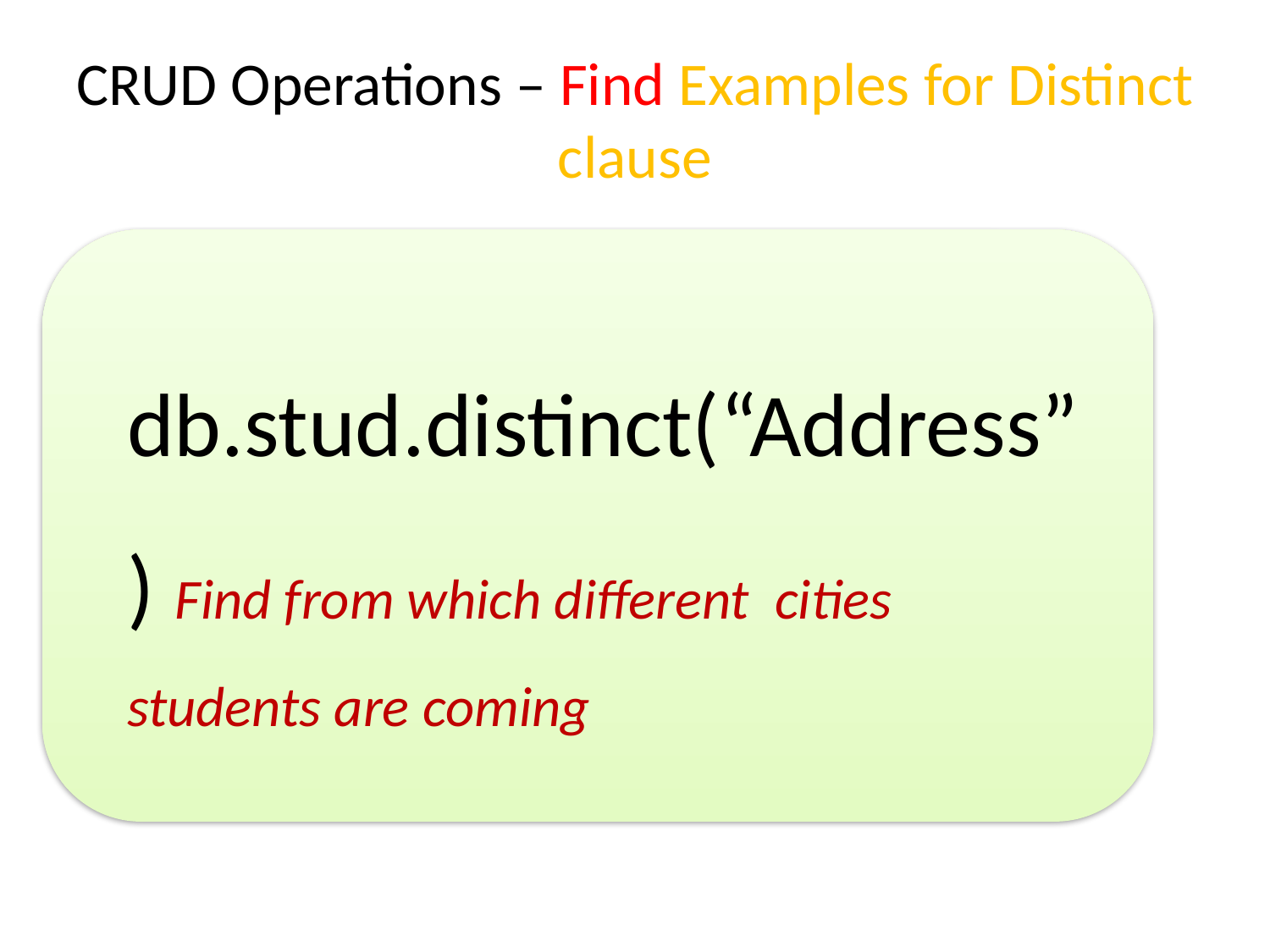

# CRUD Operations – Find Examples for Distinct clause
db.stud.distinct(“Address”) Find from which different  cities students are coming